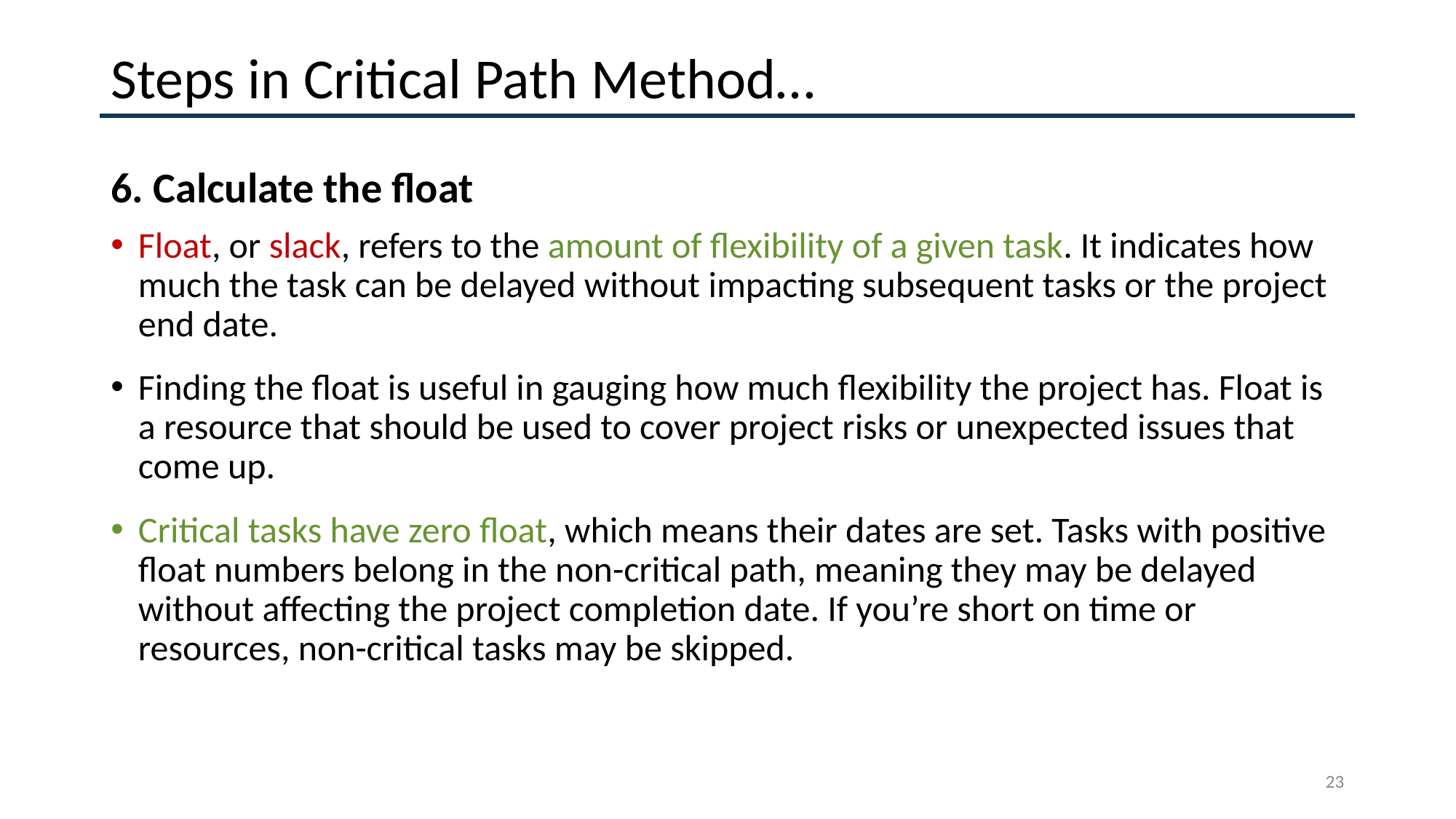

# Steps in Critical Path Method…
6. Calculate the float
Float, or slack, refers to the amount of flexibility of a given task. It indicates how much the task can be delayed without impacting subsequent tasks or the project end date.
Finding the float is useful in gauging how much flexibility the project has. Float is a resource that should be used to cover project risks or unexpected issues that come up.
Critical tasks have zero float, which means their dates are set. Tasks with positive float numbers belong in the non-critical path, meaning they may be delayed without affecting the project completion date. If you’re short on time or resources, non-critical tasks may be skipped.

23